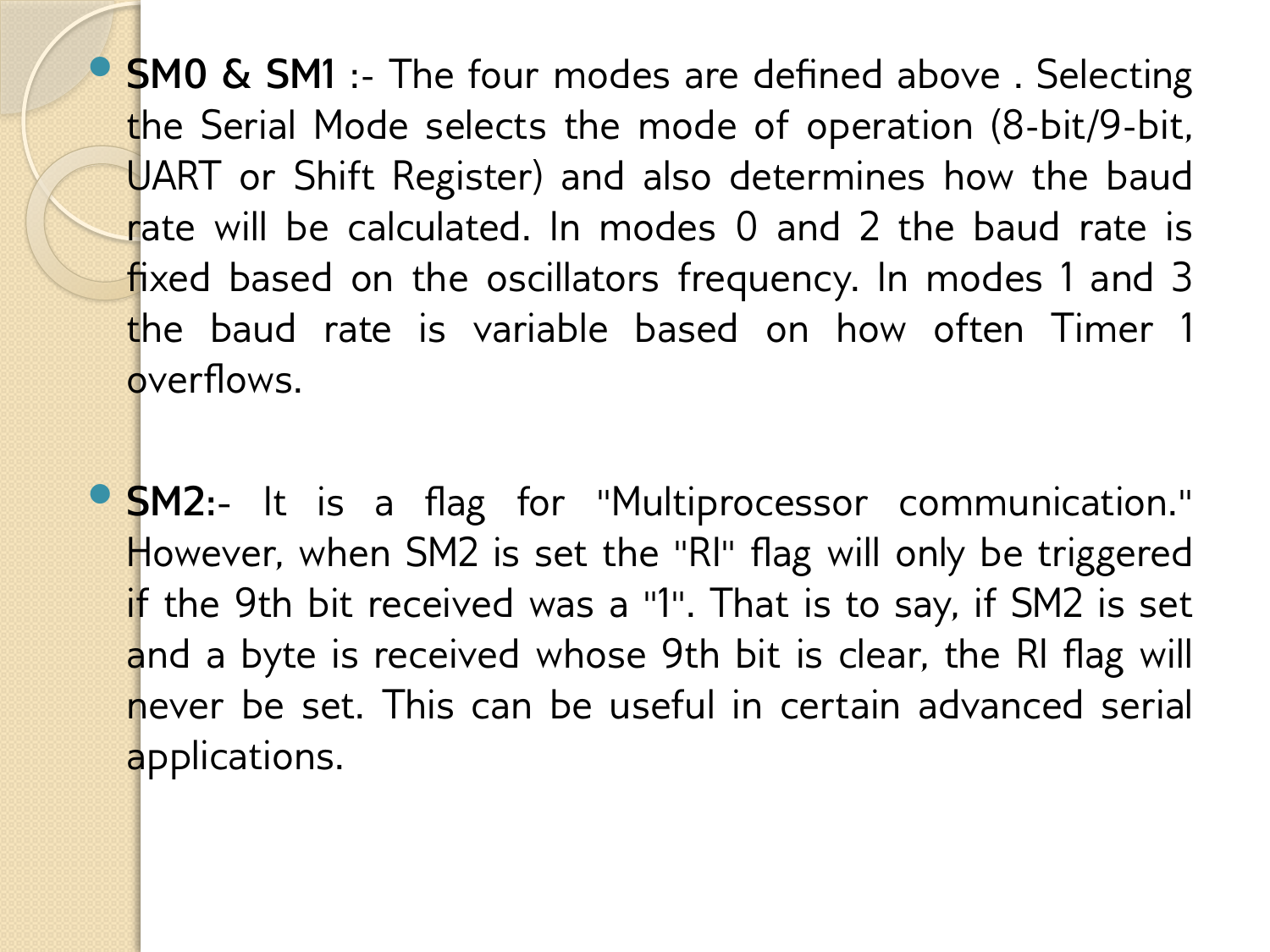

SM0 & SM1 :- The four modes are defined above . Selecting the Serial Mode selects the mode of operation (8-bit/9-bit, UART or Shift Register) and also determines how the baud rate will be calculated. In modes 0 and 2 the baud rate is fixed based on the oscillators frequency. In modes 1 and 3 the baud rate is variable based on how often Timer 1 overflows.

SM2:- It is a flag for "Multiprocessor communication." However, when SM2 is set the "RI" flag will only be triggered if the 9th bit received was a "1". That is to say, if SM2 is set and a byte is received whose 9th bit is clear, the RI flag will never be set. This can be useful in certain advanced serial applications.